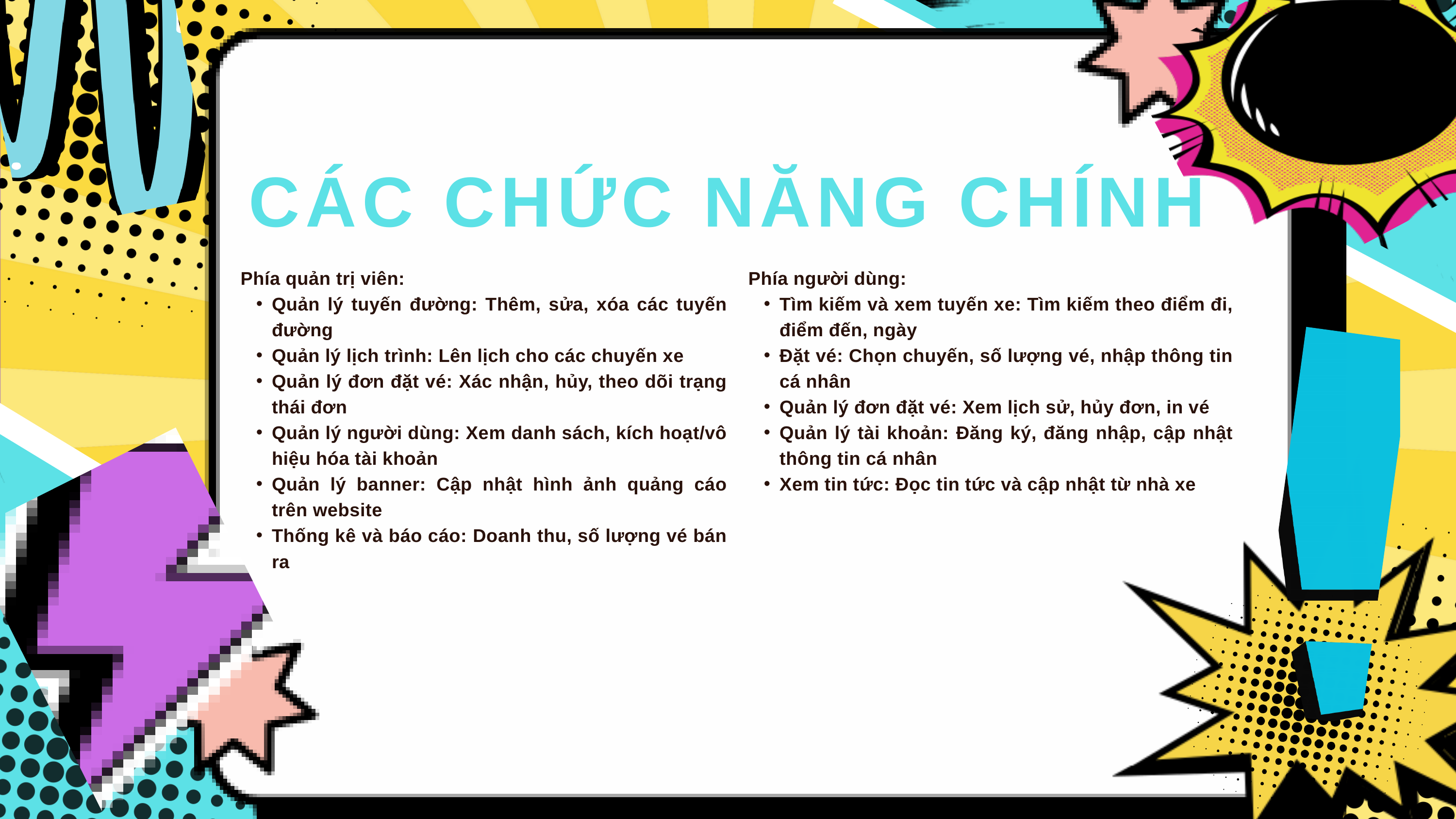

CÁC CHỨC NĂNG CHÍNH
Phía quản trị viên:
Quản lý tuyến đường: Thêm, sửa, xóa các tuyến đường
Quản lý lịch trình: Lên lịch cho các chuyến xe
Quản lý đơn đặt vé: Xác nhận, hủy, theo dõi trạng thái đơn
Quản lý người dùng: Xem danh sách, kích hoạt/vô hiệu hóa tài khoản
Quản lý banner: Cập nhật hình ảnh quảng cáo trên website
Thống kê và báo cáo: Doanh thu, số lượng vé bán ra

Phía người dùng:
Tìm kiếm và xem tuyến xe: Tìm kiếm theo điểm đi, điểm đến, ngày
Đặt vé: Chọn chuyến, số lượng vé, nhập thông tin cá nhân
Quản lý đơn đặt vé: Xem lịch sử, hủy đơn, in vé
Quản lý tài khoản: Đăng ký, đăng nhập, cập nhật thông tin cá nhân
Xem tin tức: Đọc tin tức và cập nhật từ nhà xe